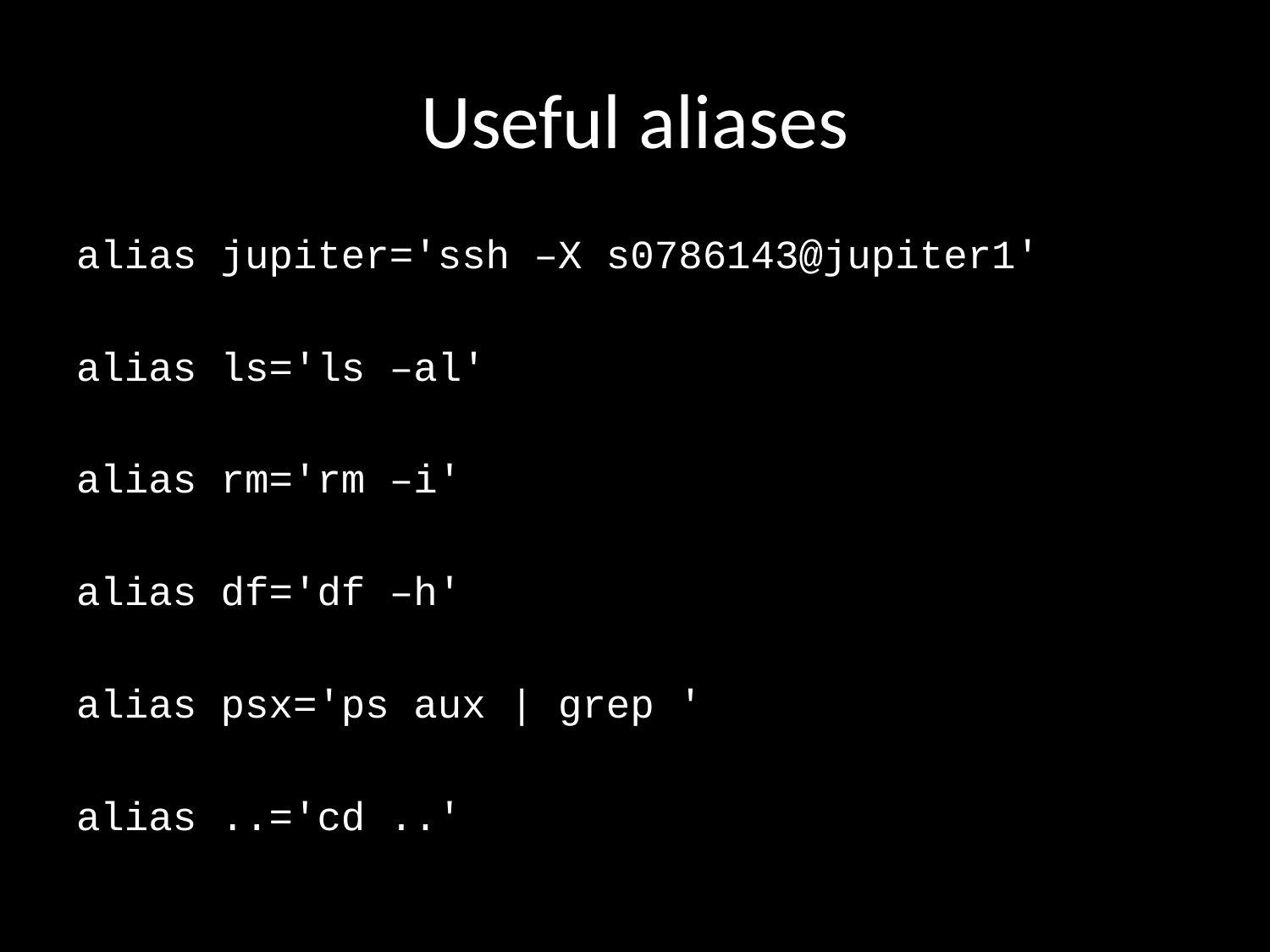

# Useful aliases
alias jupiter='ssh –X s0786143@jupiter1'

alias ls='ls –al'

alias rm='rm –i'

alias df='df –h'

alias psx='ps aux | grep '

alias ..='cd ..'